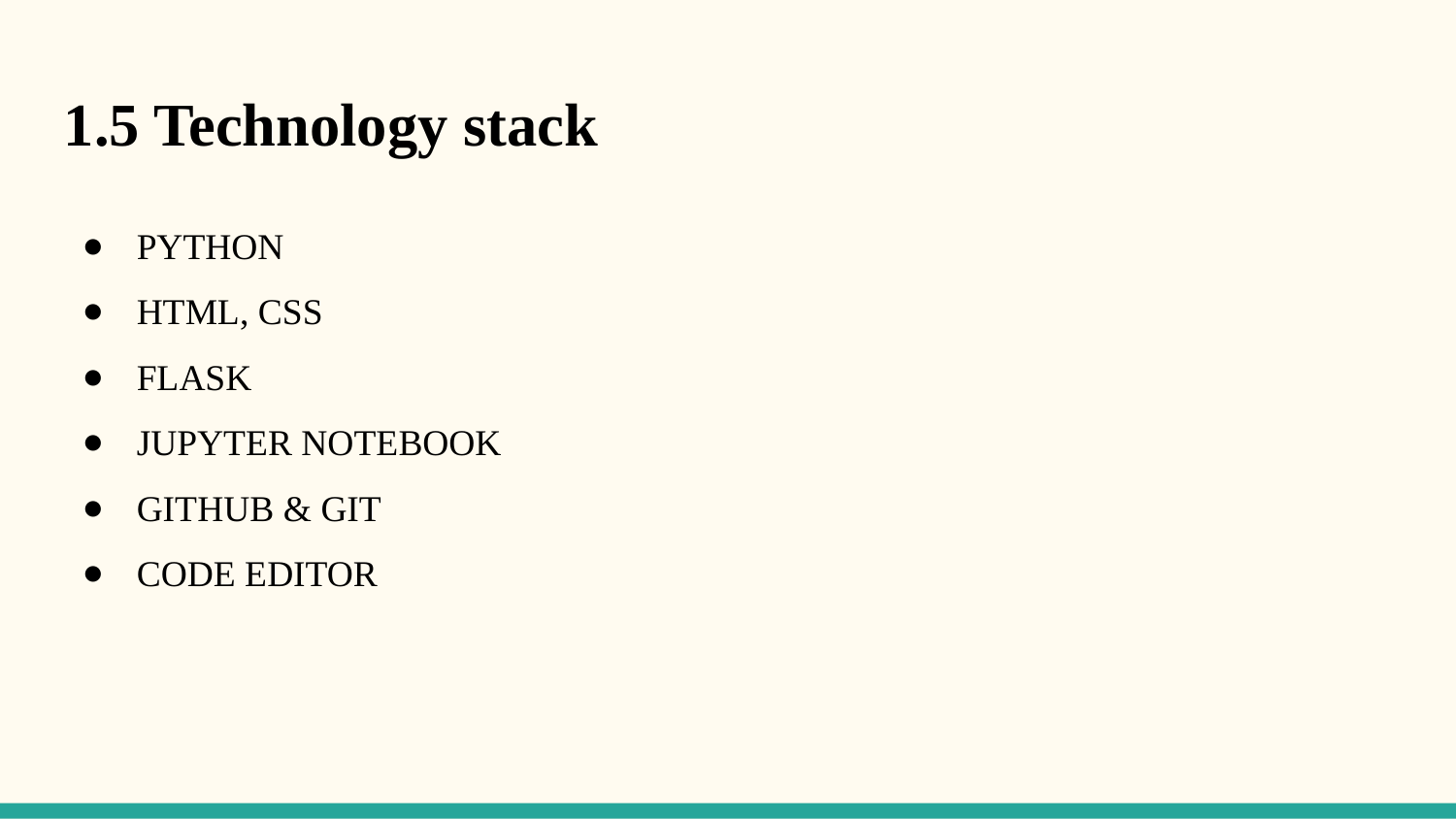

1.5 Technology stack
PYTHON
HTML, CSS
FLASK
JUPYTER NOTEBOOK
GITHUB & GIT
CODE EDITOR